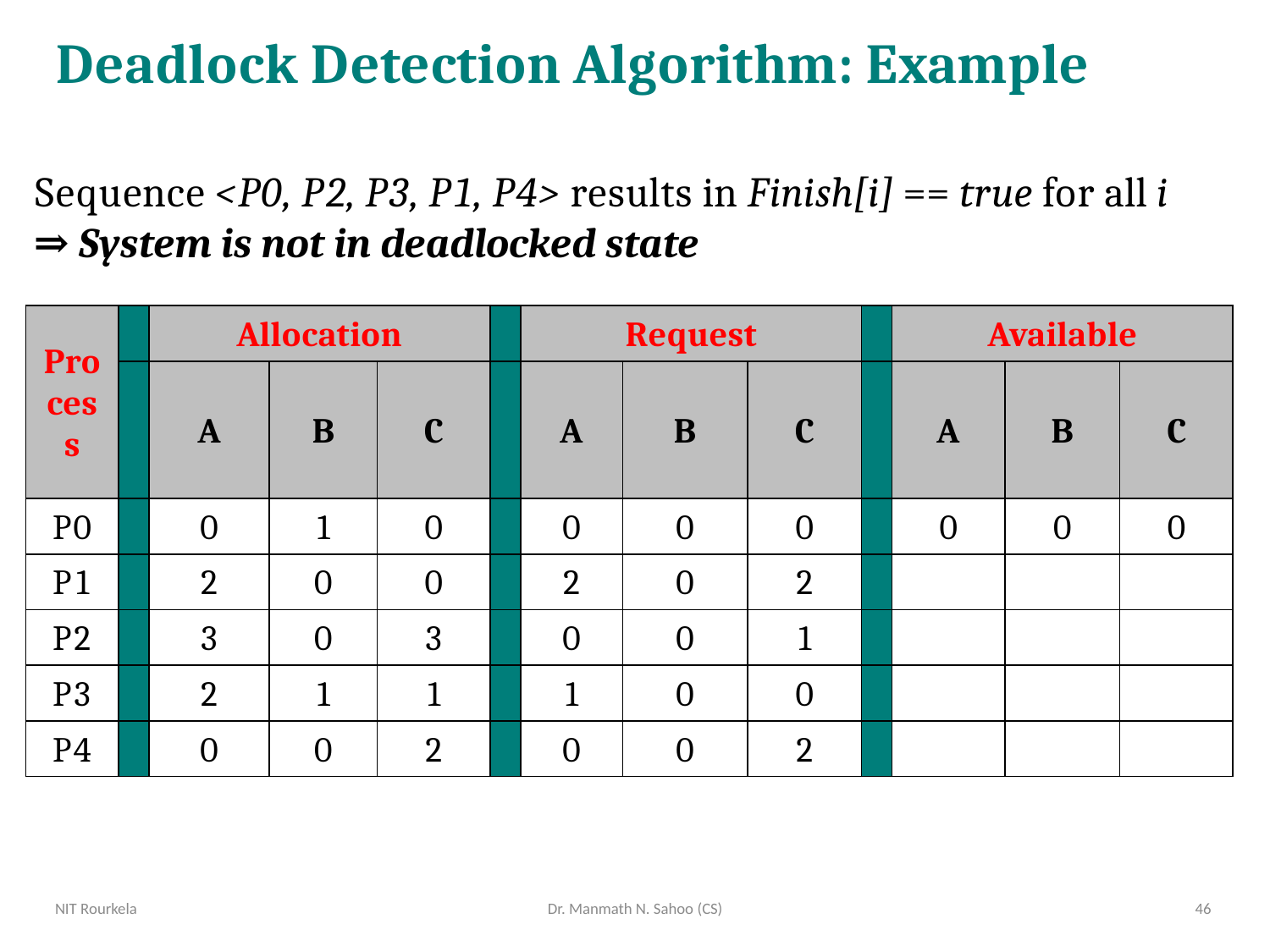

# Deadlock Detection Algorithm: Example
Sequence <P0, P2, P3, P1, P4> results in Finish[i] == true for all i
⇒ System is not in deadlocked state
| Process |  | Allocation |  |  |  | Request |  |  |  | Available |  |  |
| --- | --- | --- | --- | --- | --- | --- | --- | --- | --- | --- | --- | --- |
|  |  | A | B | C |  | A | B | C |  | A | B | C |
| P0 |  | 0 | 1 | 0 |  | 0 | 0 | 0 |  | 0 | 0 | 0 |
| P1 |  | 2 | 0 | 0 |  | 2 | 0 | 2 |  |  |  |  |
| P2 |  | 3 | 0 | 3 |  | 0 | 0 | 1 |  |  |  |  |
| P3 |  | 2 | 1 | 1 |  | 1 | 0 | 0 |  |  |  |  |
| P4 |  | 0 | 0 | 2 |  | 0 | 0 | 2 |  |  |  |  |
NIT Rourkela
Dr. Manmath N. Sahoo (CS)
46